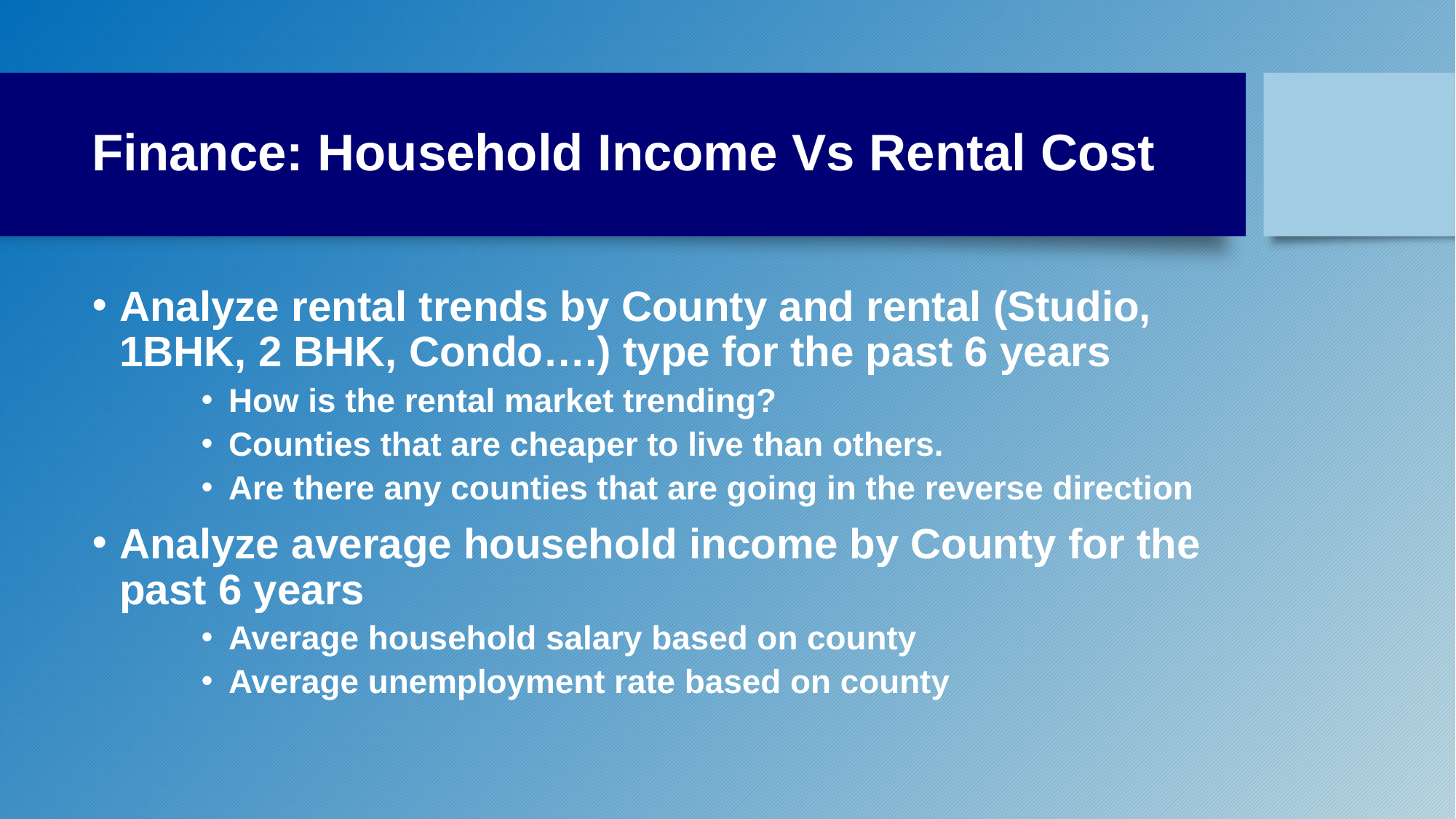

# Finance: Household Income Vs Rental Cost
Analyze rental trends by County and rental (Studio, 1BHK, 2 BHK, Condo….) type for the past 6 years
How is the rental market trending?
Counties that are cheaper to live than others.
Are there any counties that are going in the reverse direction
Analyze average household income by County for the past 6 years
Average household salary based on county
Average unemployment rate based on county